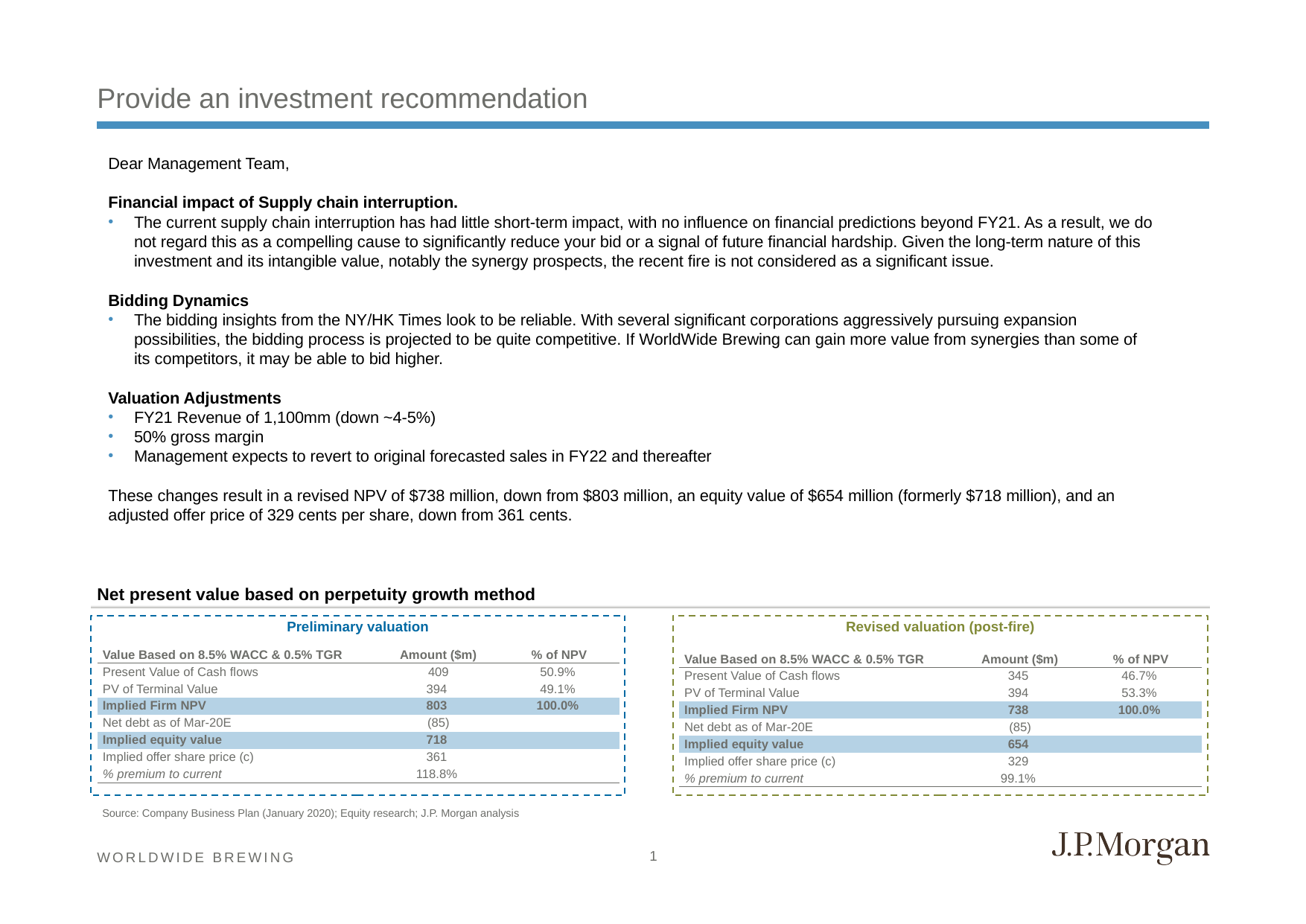

# Provide an investment recommendation
Dear Management Team,

Financial impact of Supply chain interruption.
The current supply chain interruption has had little short-term impact, with no influence on financial predictions beyond FY21. As a result, we do not regard this as a compelling cause to significantly reduce your bid or a signal of future financial hardship. Given the long-term nature of this investment and its intangible value, notably the synergy prospects, the recent fire is not considered as a significant issue.

Bidding Dynamics
The bidding insights from the NY/HK Times look to be reliable. With several significant corporations aggressively pursuing expansion possibilities, the bidding process is projected to be quite competitive. If WorldWide Brewing can gain more value from synergies than some of its competitors, it may be able to bid higher.

Valuation Adjustments
FY21 Revenue of 1,100mm (down ~4-5%)
50% gross margin
Management expects to revert to original forecasted sales in FY22 and thereafter

These changes result in a revised NPV of $738 million, down from $803 million, an equity value of $654 million (formerly $718 million), and an adjusted offer price of 329 cents per share, down from 361 cents.

Net present value based on perpetuity growth method
Preliminary valuation
Revised valuation (post-fire)
| Value Based on 8.5% WACC & 0.5% TGR | Amount ($m) | % of NPV |
| --- | --- | --- |
| Present Value of Cash flows | 409 | 50.9% |
| PV of Terminal Value | 394 | 49.1% |
| Implied Firm NPV | 803 | 100.0% |
| Net debt as of Mar-20E | (85) |  |
| Implied equity value | 718 |  |
| Implied offer share price (c) | 361 |  |
| % premium to current | 118.8% |  |
| Value Based on 8.5% WACC & 0.5% TGR | Amount ($m) | % of NPV |
| --- | --- | --- |
| Present Value of Cash flows | 345 | 46.7% |
| PV of Terminal Value | 394 | 53.3% |
| Implied Firm NPV | 738 | 100.0% |
| Net debt as of Mar-20E | (85) |  |
| Implied equity value | 654 |  |
| Implied offer share price (c) | 329 |  |
| % premium to current | 99.1% |  |
Source: Company Business Plan (January 2020); Equity research; J.P. Morgan analysis
1